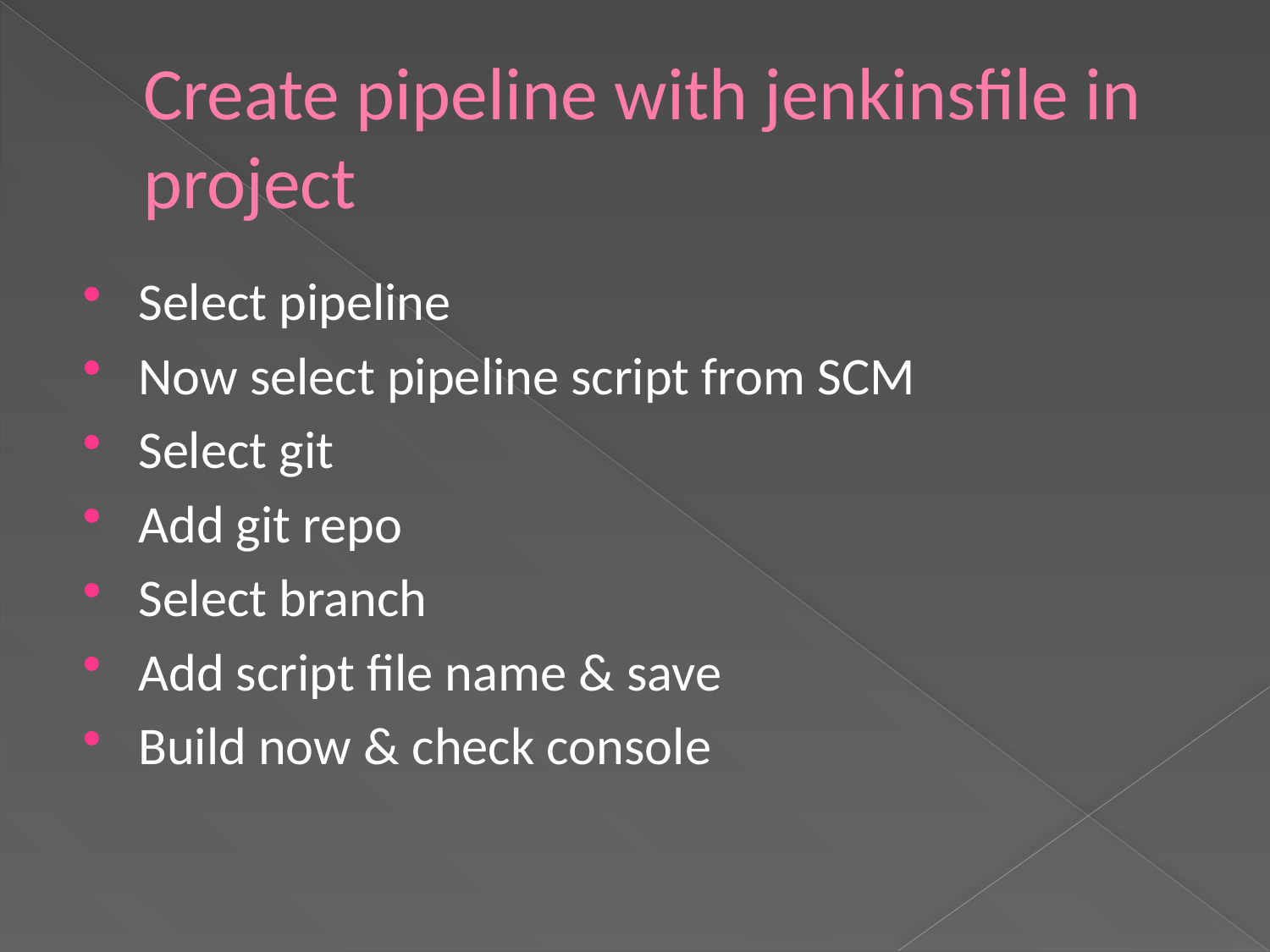

# Create pipeline with jenkinsfile in project
Select pipeline
Now select pipeline script from SCM
Select git
Add git repo
Select branch
Add script file name & save
Build now & check console